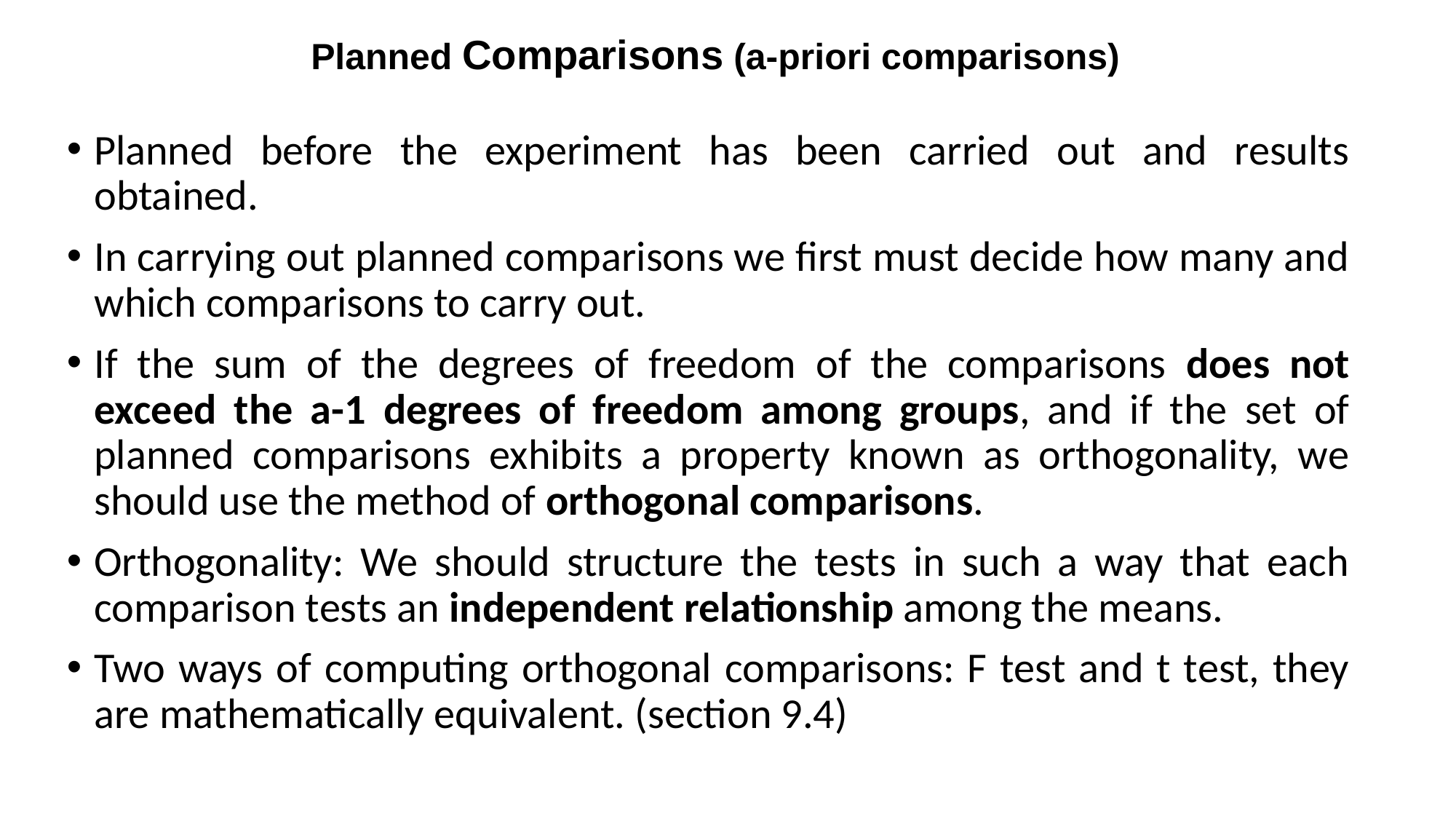

# Planned Comparisons (a-priori comparisons)
Planned before the experiment has been carried out and results obtained.
In carrying out planned comparisons we first must decide how many and which comparisons to carry out.
If the sum of the degrees of freedom of the comparisons does not exceed the a-1 degrees of freedom among groups, and if the set of planned comparisons exhibits a property known as orthogonality, we should use the method of orthogonal comparisons.
Orthogonality: We should structure the tests in such a way that each comparison tests an independent relationship among the means.
Two ways of computing orthogonal comparisons: F test and t test, they are mathematically equivalent. (section 9.4)